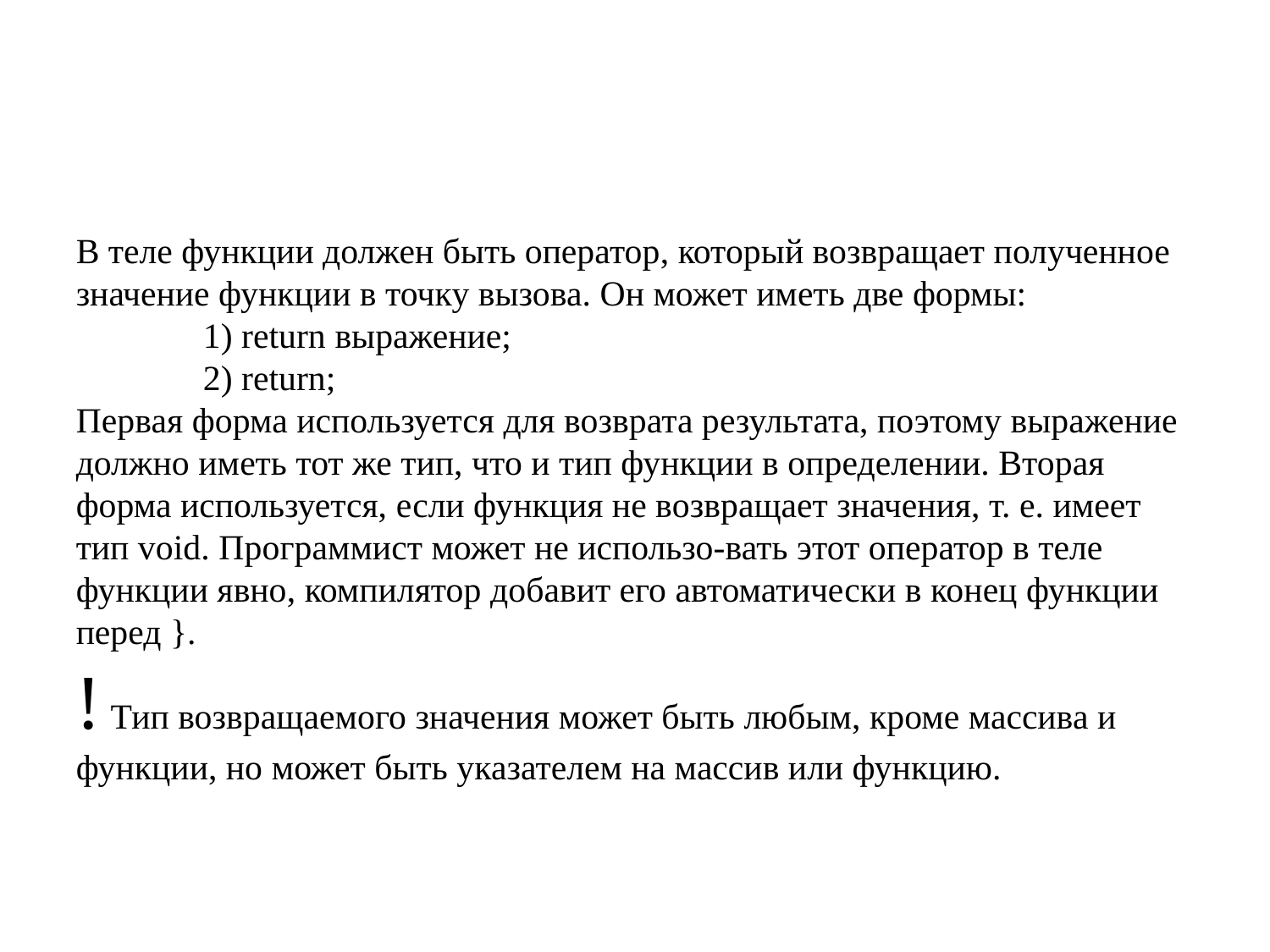

В теле функции должен быть оператор, который возвращает полученное значение функции в точку вызова. Он может иметь две формы:
	1) return выражение;
	2) return;
Первая форма используется для возврата результата, поэтому выражение должно иметь тот же тип, что и тип функции в определении. Вторая форма используется, если функция не возвращает значения, т. е. имеет тип void. Программист может не использо-вать этот оператор в теле функции явно, компилятор добавит его автоматически в конец функции перед }.
! Тип возвращаемого значения может быть любым, кроме массива и функции, но может быть указателем на массив или функцию.